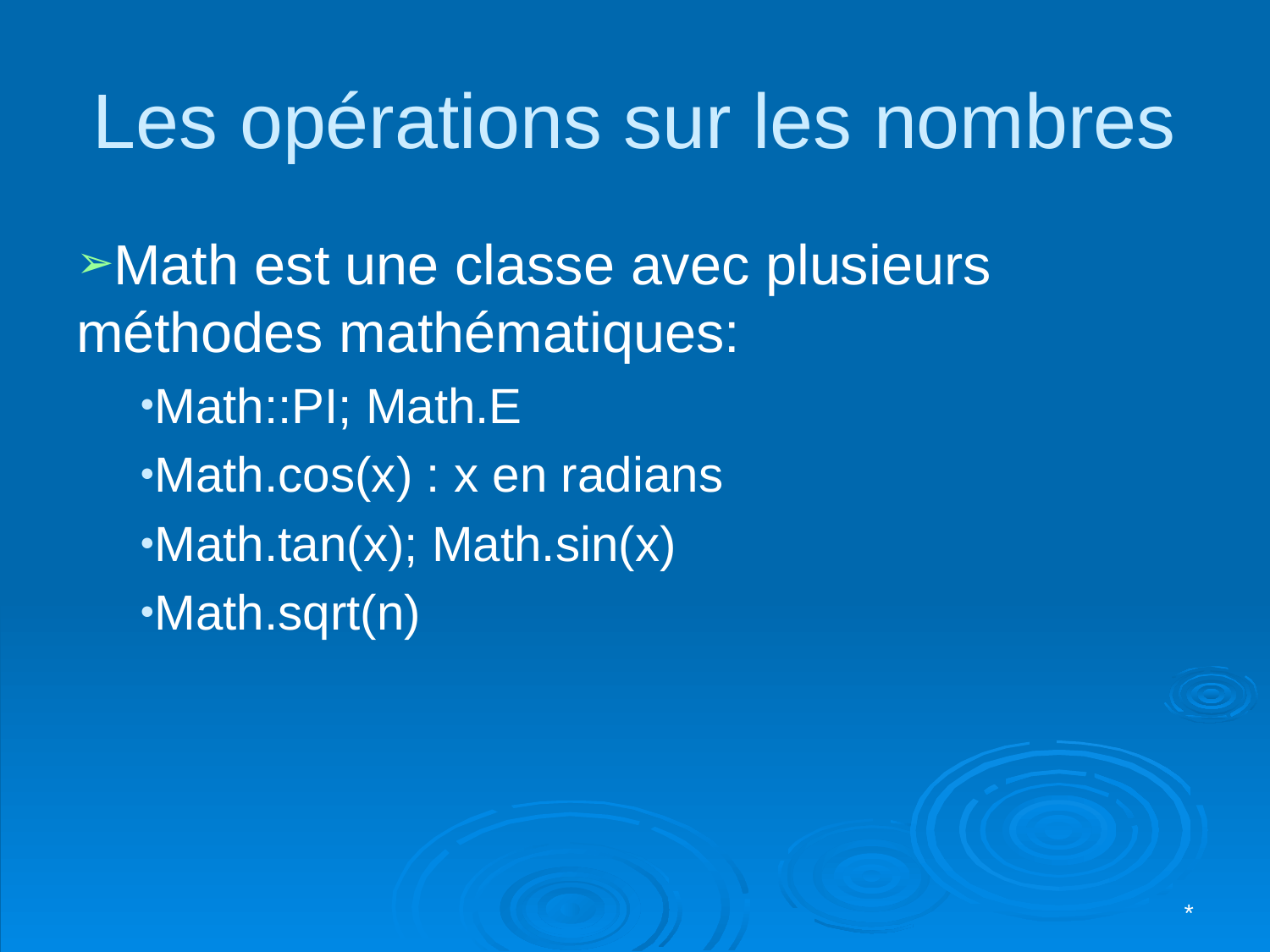

# Les opérations sur les nombres
Math est une classe avec plusieurs méthodes mathématiques:
Math::PI; Math.E
Math.cos(x) : x en radians
Math.tan(x); Math.sin(x)
Math.sqrt(n)

*